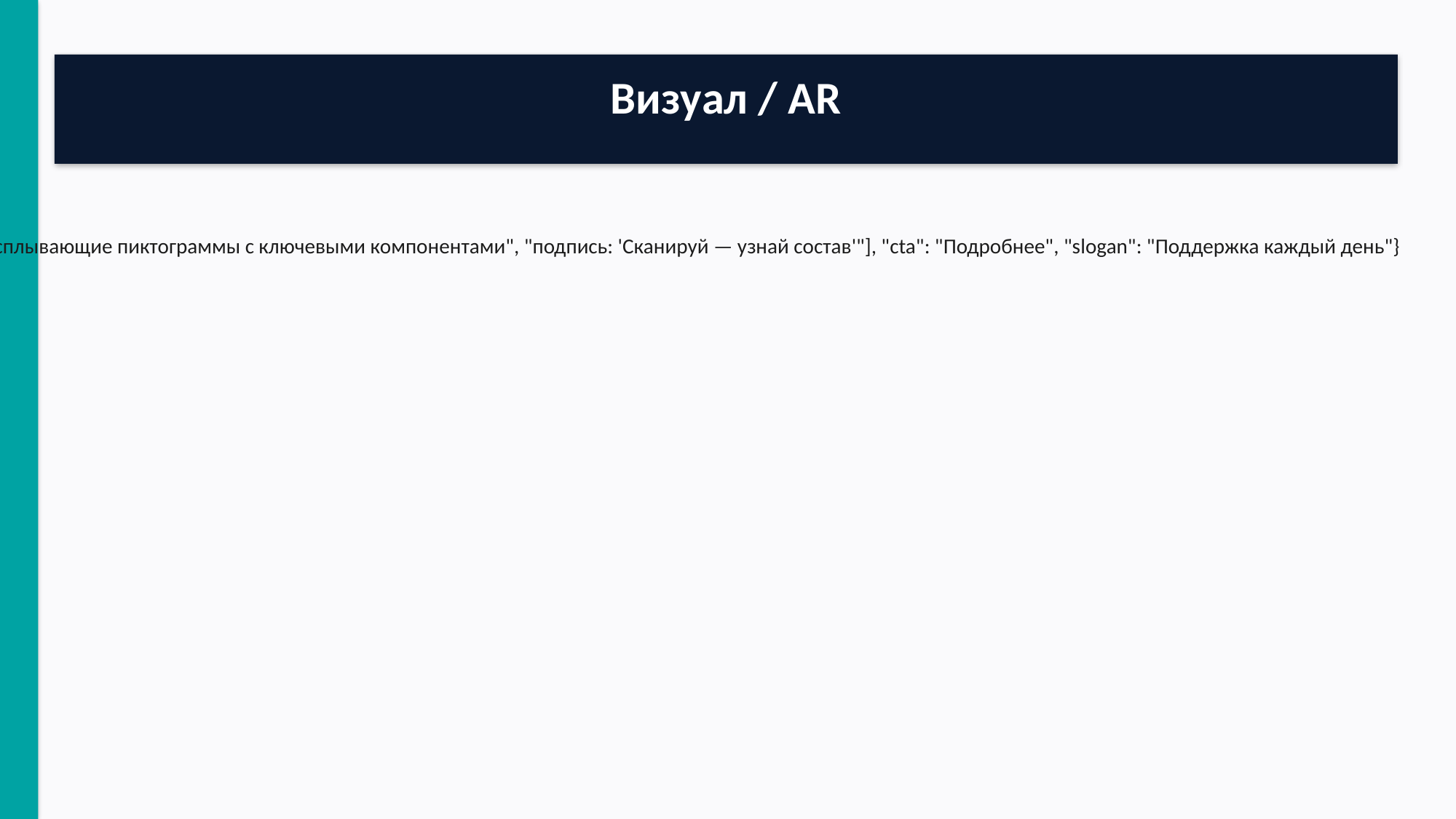

Визуал / AR
AR-промпт (суть)
{"object": "Банка Immunocomplex на светлом фоне", "overlays": ["всплывающие пиктограммы с ключевыми компонентами", "подпись: 'Сканируй — узнай состав'"], "cta": "Подробнее", "slogan": "Поддержка каждый день"}